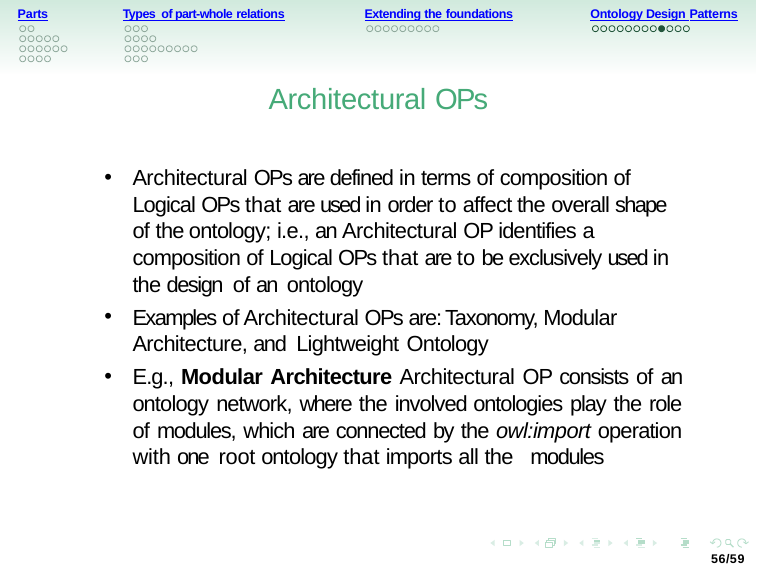

Parts
Types  of part-whole relations
Extending the foundations
Ontology Design Patterns

Architectural OPs

Architectural OPs are defined in terms of composition of  Logical OPs that are used in order to affect the overall shape  of the ontology; i.e., an Architectural OP identifies a  composition of Logical OPs that are to be exclusively used in  the design  of an ontology
Examples of Architectural OPs are: Taxonomy, Modular  Architecture, and  Lightweight Ontology
E.g., Modular Architecture Architectural OP consists of an  ontology network, where the involved ontologies play the role  of modules, which are connected by the owl:import operation  with one  root ontology that imports all the   modules

56/59